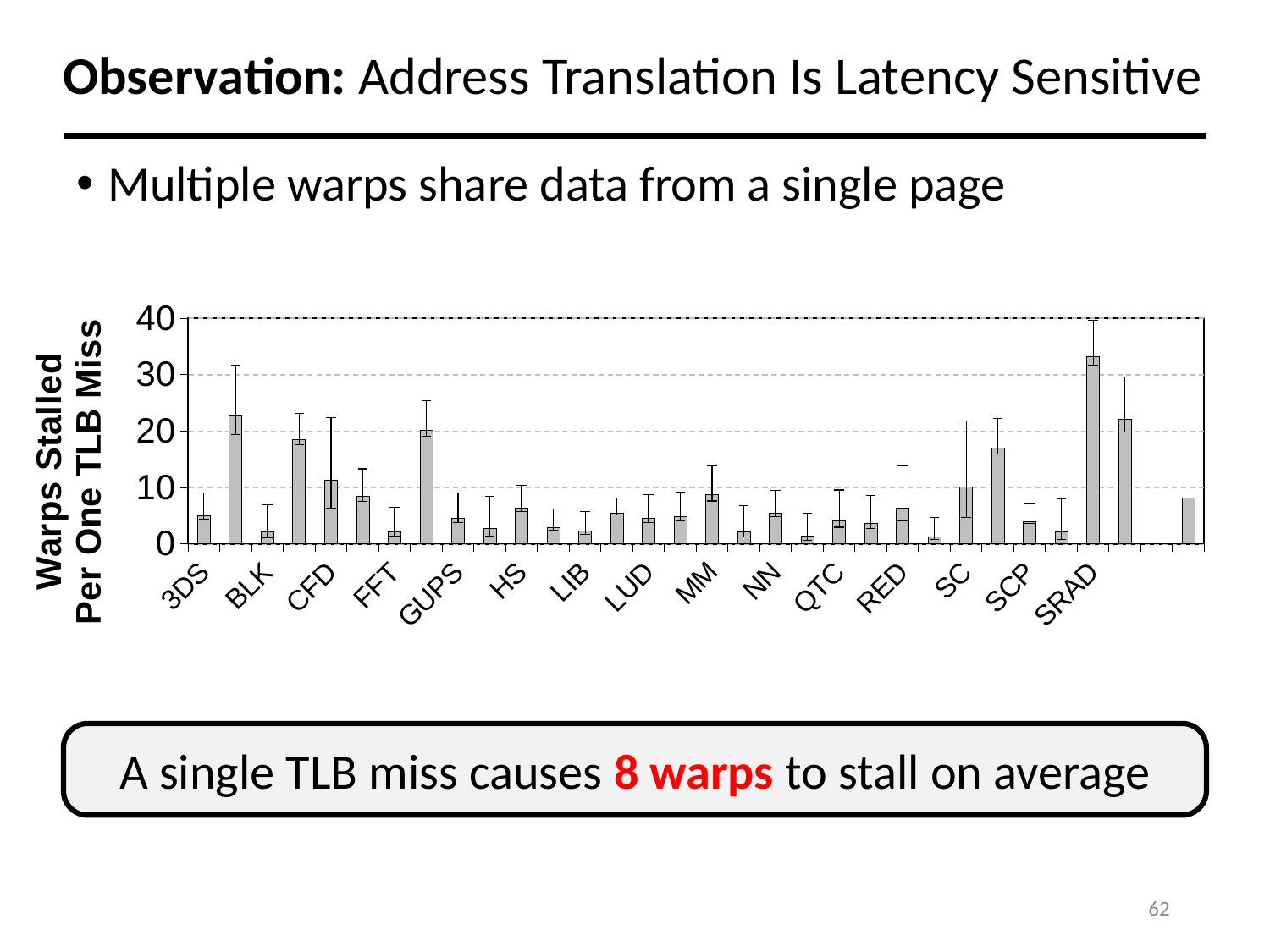

# Observation: Address Translation Is Latency Sensitive
Multiple warps share data from a single page

### Chart

| Category | Warps Stalled Per TLB Entry |
|---|---|
| 3DS | 4.982309 |
| BFS2 | 22.671429 |
| BLK | 2.098716 |
| BP | 18.5 |
| CFD | 11.254847 |
| CONS | 8.480251 |
| FFT | 2.160365 |
| FWT | 20.178247 |
| GUPS | 4.601562 |
| HISTO | 2.745307 |
| HS | 6.346354 |
| JPEG | 2.917969 |
| LIB | 2.225334 |
| LPS | 5.458547 |
| LUD | 4.46875 |
| LUH | 4.809285 |
| MM | 8.701817 |
| MUM | 2.107448 |
| NN | 5.42596 |
| NW | 1.360502 |
| QTC | 4.147346 |
| RAY | 3.694064 |
| RED | 6.351889 |
| SAD | 1.27021 |
| SC | 10.108379 |
| SCAN | 17.0 |
| SCP | 4.0 |
| SPMV | 2.183972 |
| SRAD | 33.256252 |
| TRD | 22.069288 |
|  | None |
| Average | 8.185879966666667 |
A single TLB miss causes 8 warps to stall on average
62